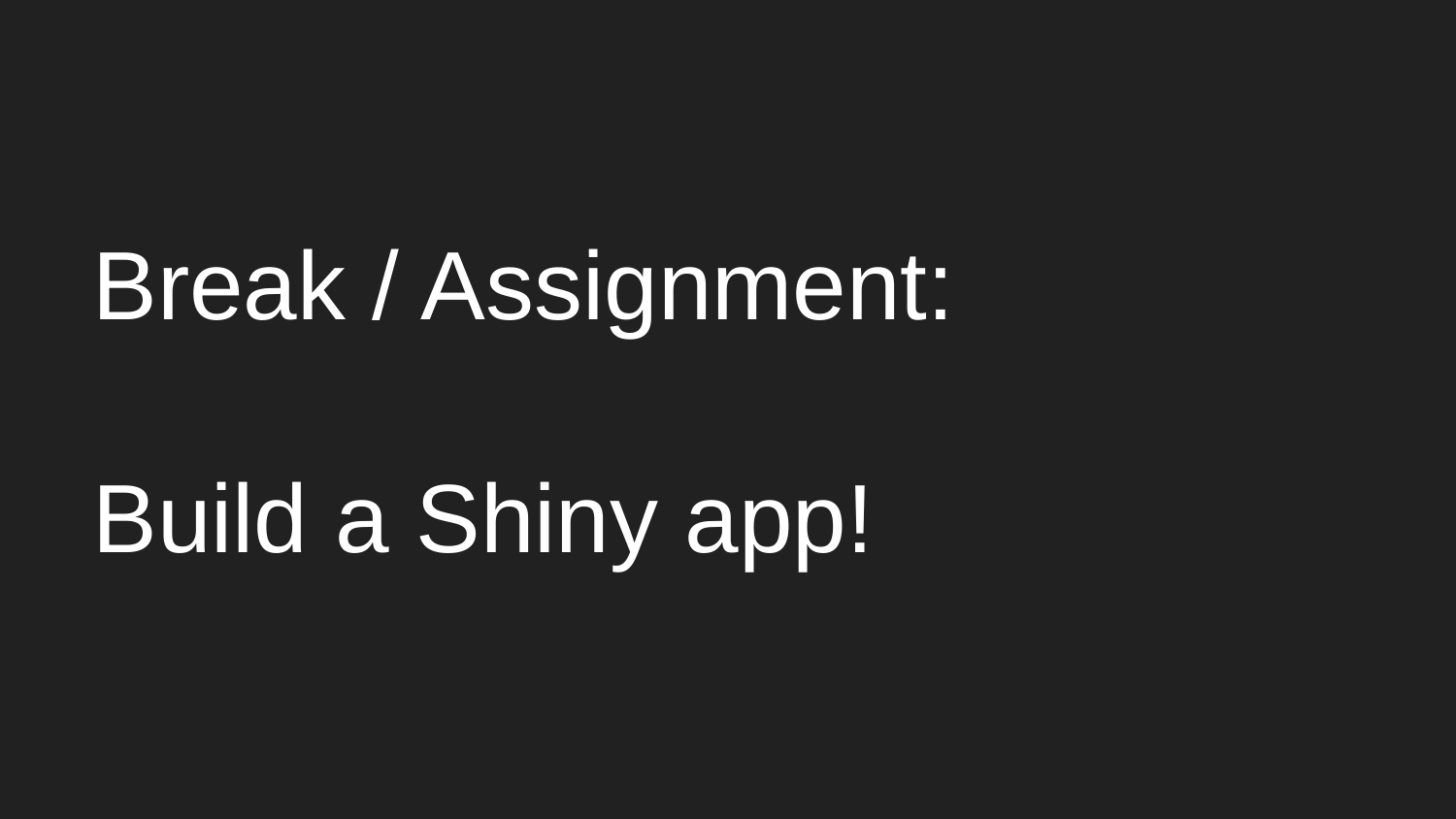

# Break / Assignment:

Build a Shiny app!